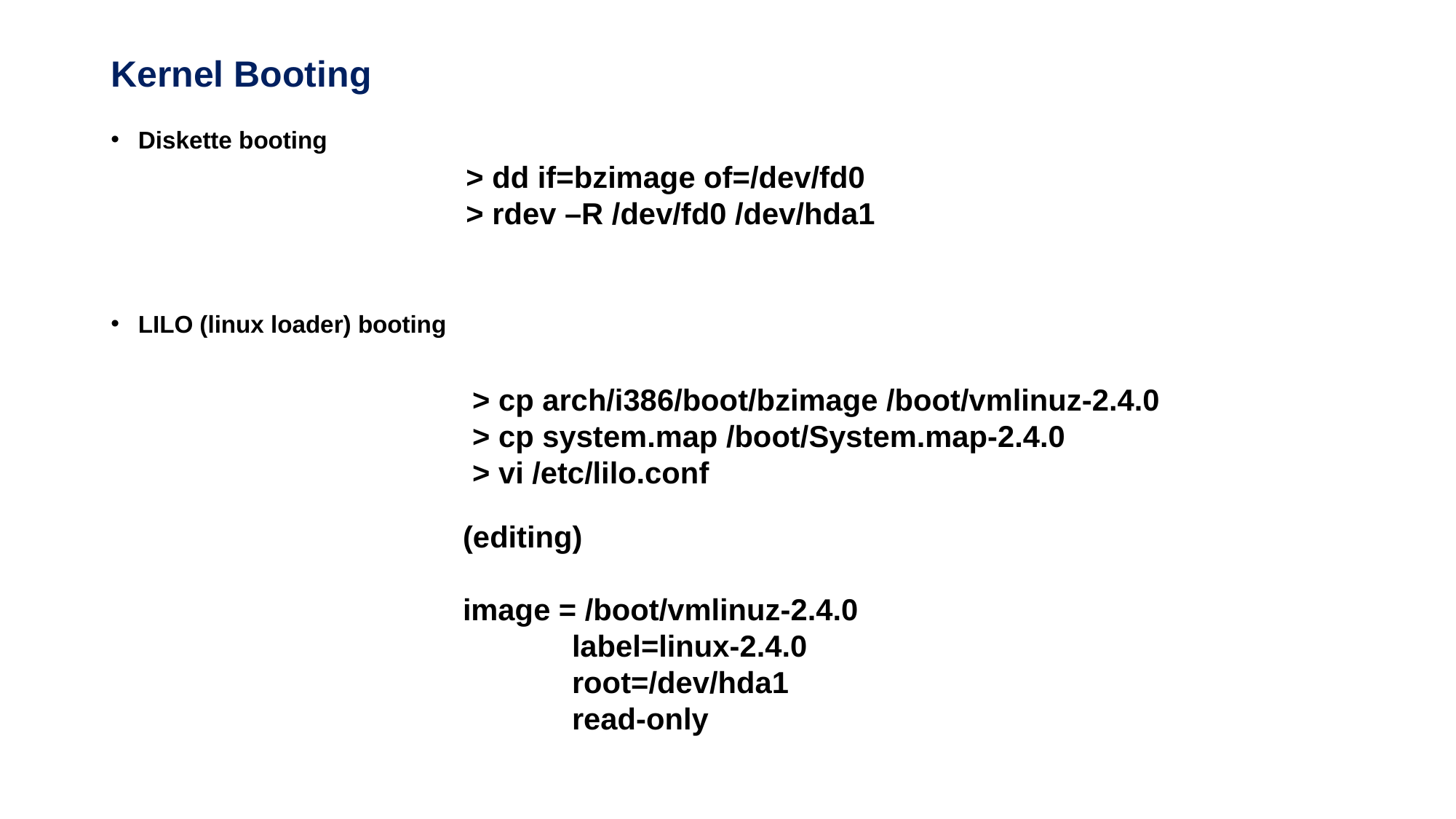

# Kernel Booting
Diskette booting

LILO (linux loader) booting

> dd if=bzimage of=/dev/fd0
> rdev –R /dev/fd0 /dev/hda1
> cp arch/i386/boot/bzimage /boot/vmlinuz-2.4.0
> cp system.map /boot/System.map-2.4.0
> vi /etc/lilo.conf

(editing)

image = /boot/vmlinuz-2.4.0
	label=linux-2.4.0
	root=/dev/hda1
	read-only